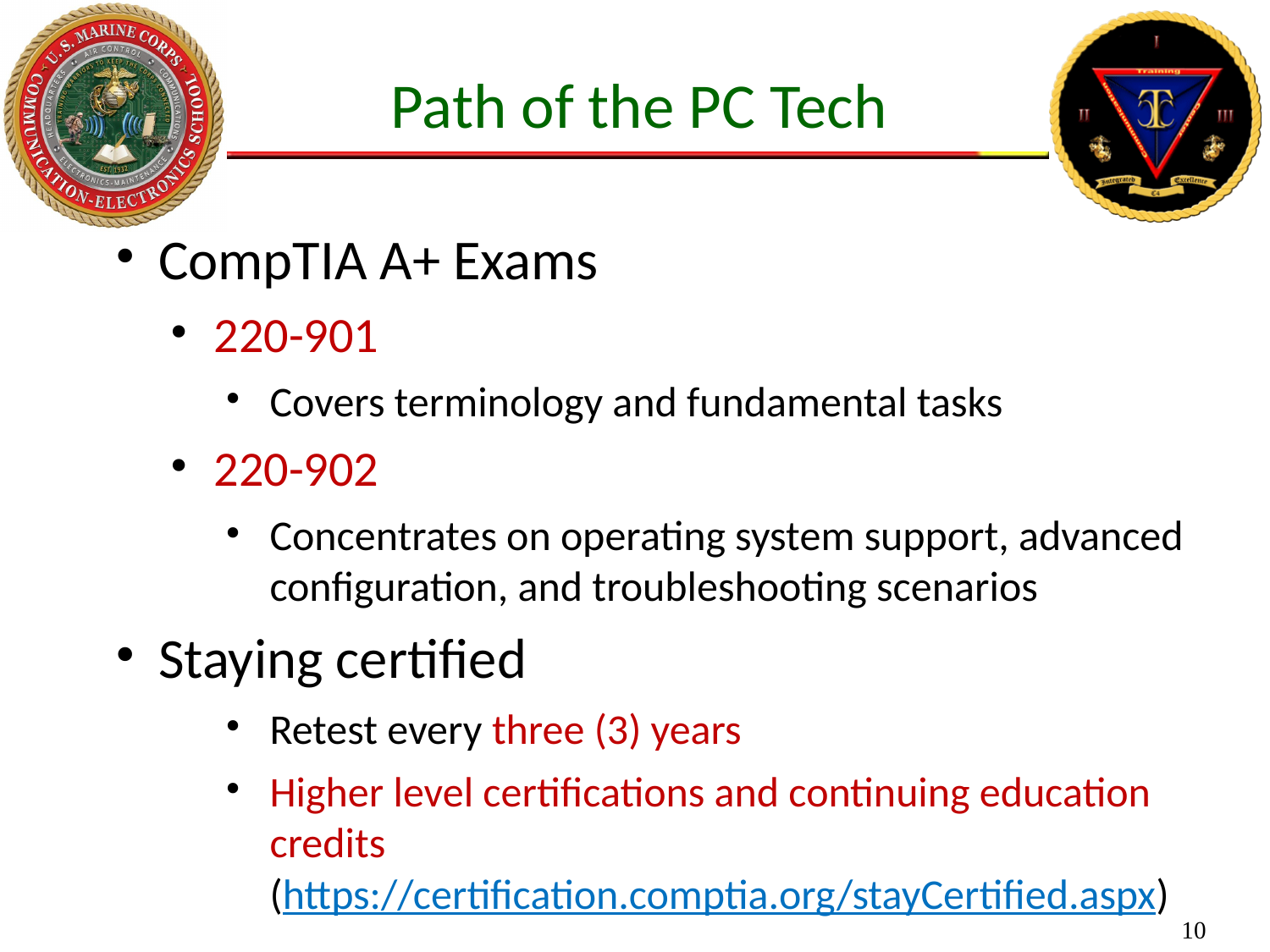

Path of the PC Tech
CompTIA A+ Exams
220-901
Covers terminology and fundamental tasks
220-902
Concentrates on operating system support, advanced configuration, and troubleshooting scenarios
Staying certified
Retest every three (3) years
Higher level certifications and continuing education credits (https://certification.comptia.org/stayCertified.aspx)